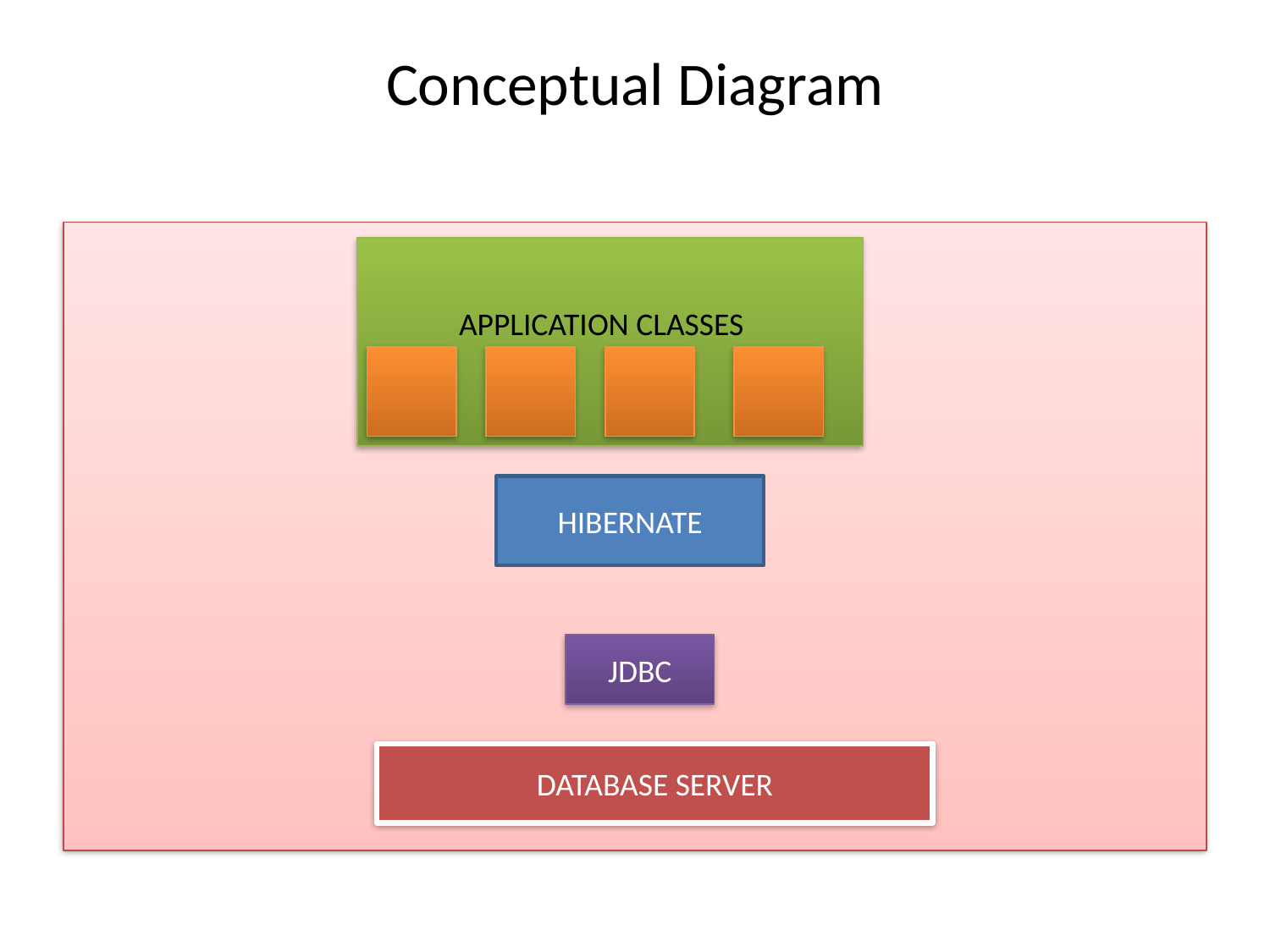

# Conceptual Diagram

APPLICATION CLASSES

HIBERNATE
JDBC
DATABASE SERVER